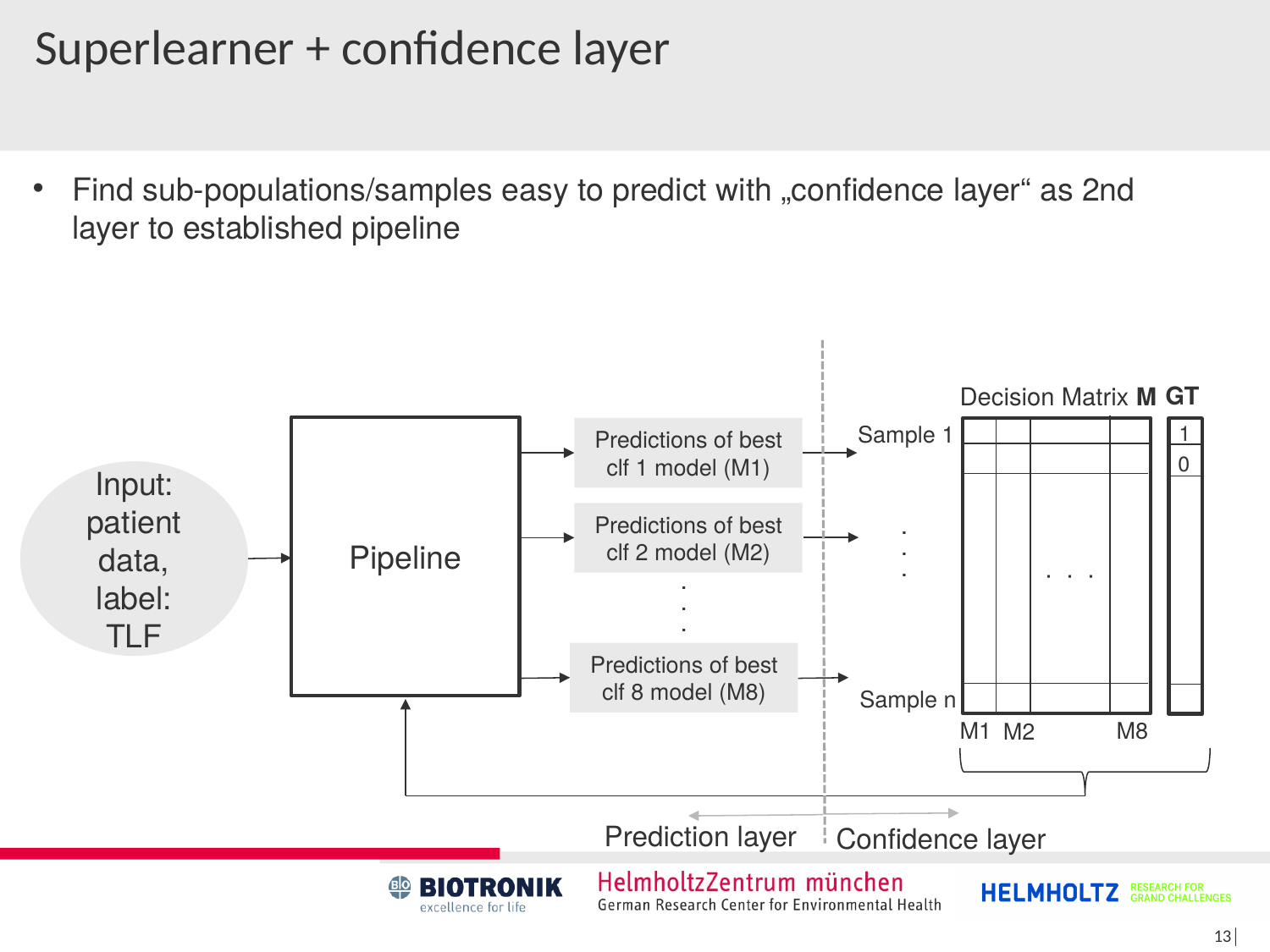

# Superlearner + confidence layer
Find sub-populations/samples easy to predict with „confidence layer“ as 2nd layer to established pipeline
GT
1

0
Decision Matrix M
Sample 1

.
.
.
.
.
.
Sample n
M1
M8
M2

Pipeline

Predictions of best clf 1 model (M1)
Input: patient data, label: TLF
Predictions of best clf 2 model (M2)
.
.
.
Predictions of best clf 8 model (M8)

Prediction layer
Confidence layer
13│